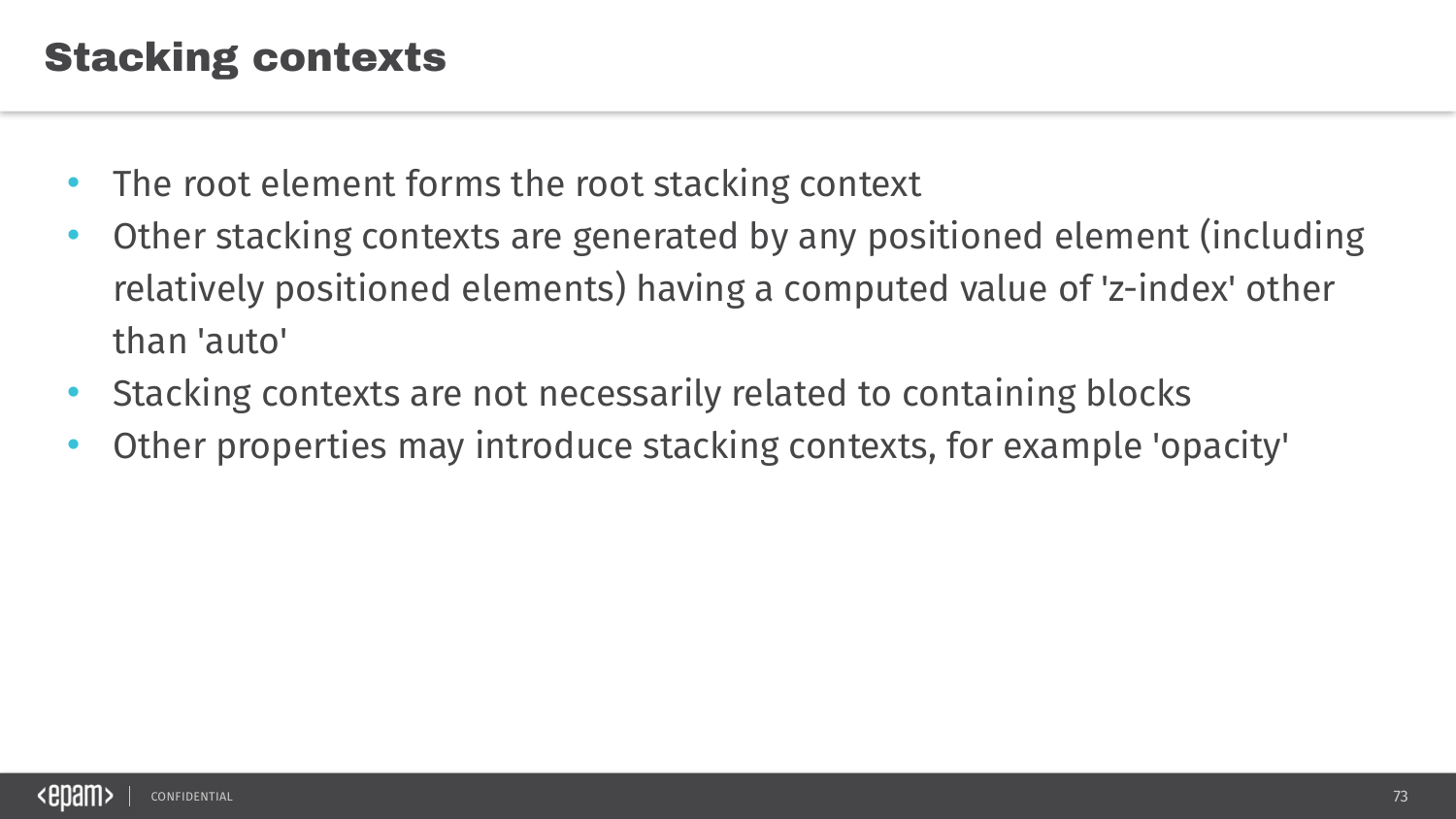

Stacking contexts
The root element forms the root stacking context
Other stacking contexts are generated by any positioned element (including relatively positioned elements) having a computed value of 'z-index' other than 'auto'
Stacking contexts are not necessarily related to containing blocks
Other properties may introduce stacking contexts, for example 'opacity'